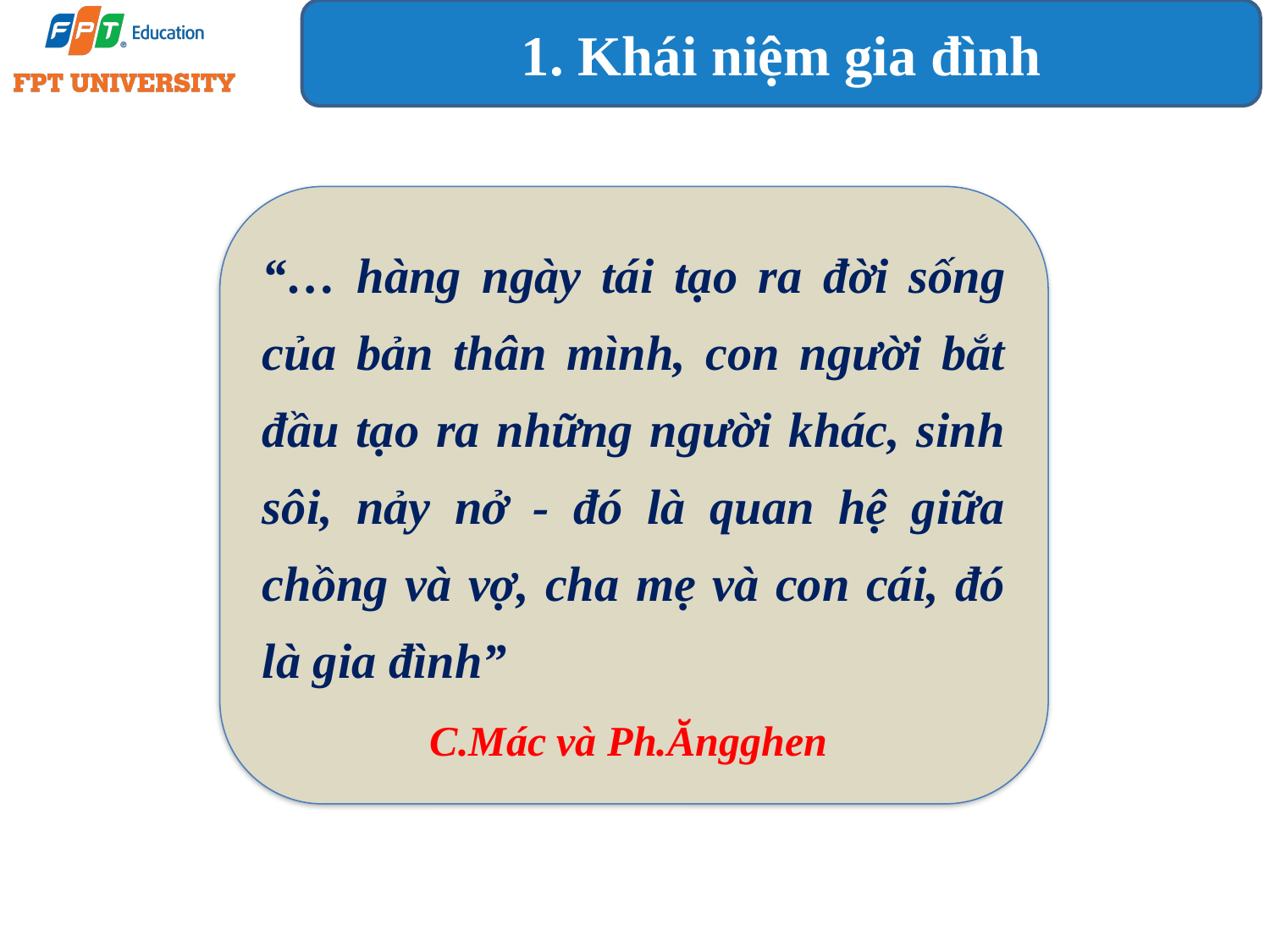

1. Khái niệm gia đình
“… hàng ngày tái tạo ra đời sống của bản thân mình, con người bắt đầu tạo ra những người khác, sinh sôi, nảy nở - đó là quan hệ giữa chồng và vợ, cha mẹ và con cái, đó là gia đình”
C.Mác và Ph.Ăngghen